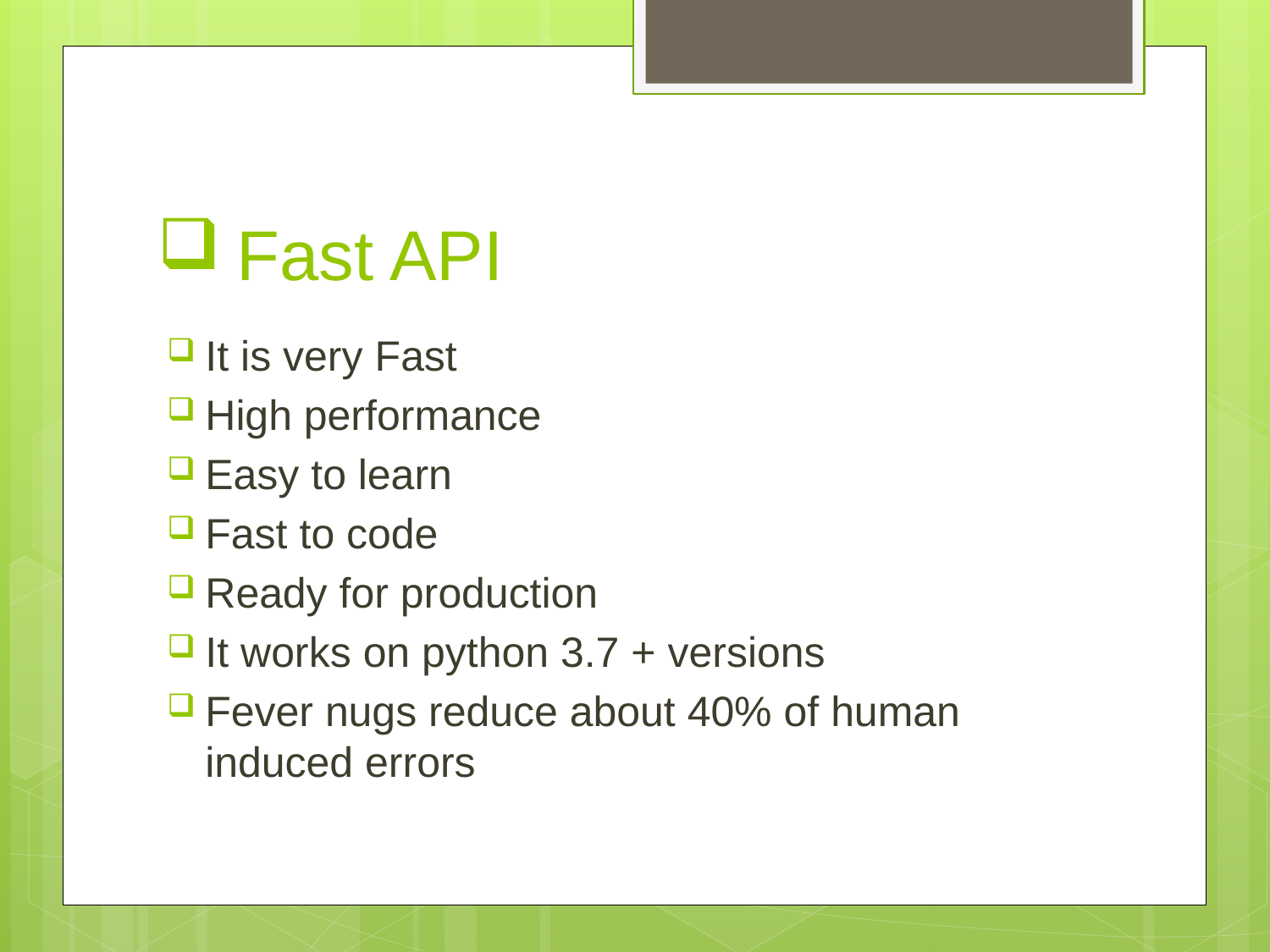

# Fast API
It is very Fast
High performance
Easy to learn
Fast to code
Ready for production
It works on python 3.7 + versions
Fever nugs reduce about 40% of human induced errors